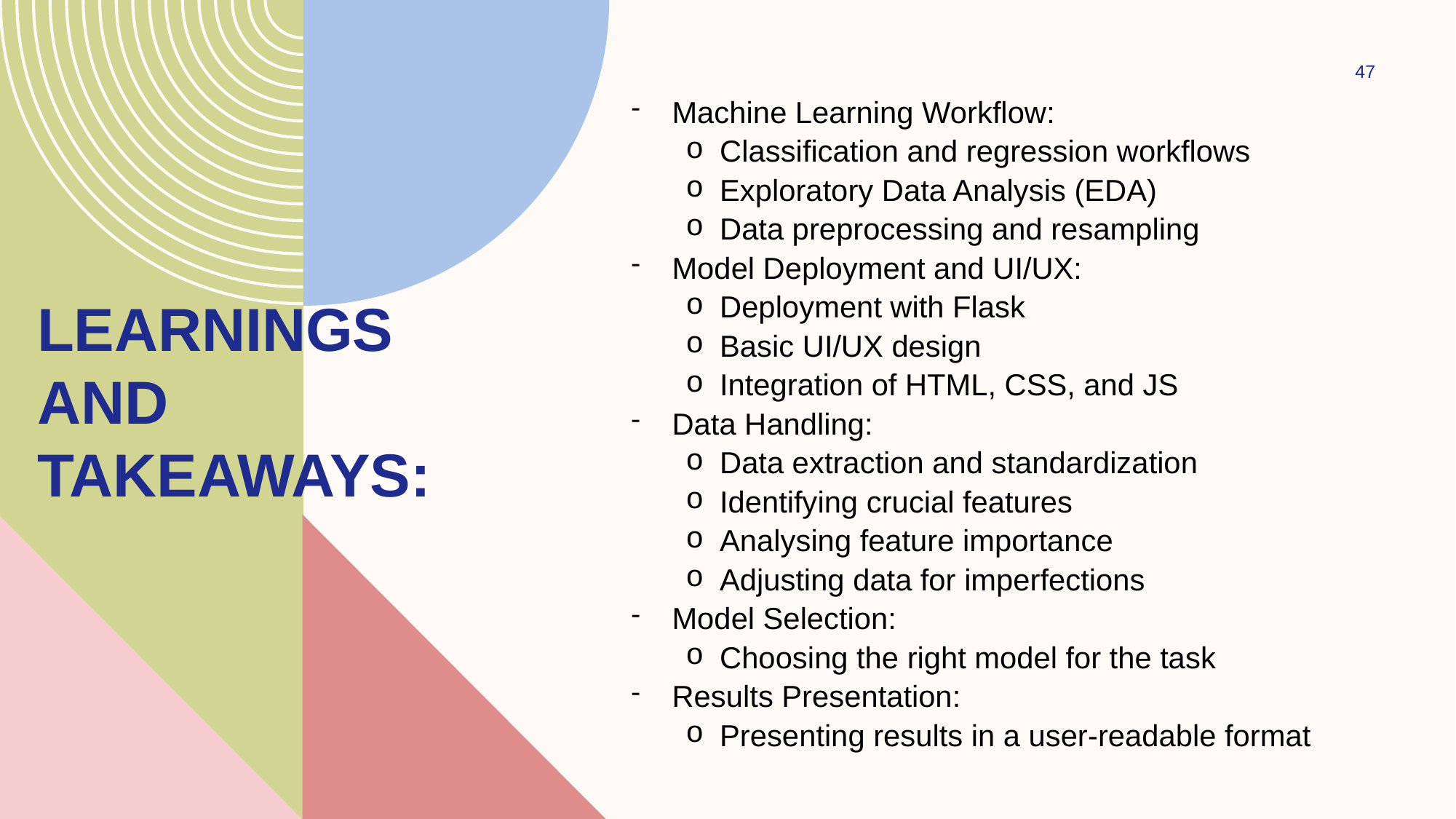

47
Machine Learning Workflow:
Classification and regression workflows
Exploratory Data Analysis (EDA)
Data preprocessing and resampling
Model Deployment and UI/UX:
Deployment with Flask
Basic UI/UX design
Integration of HTML, CSS, and JS
Data Handling:
Data extraction and standardization
Identifying crucial features
Analysing feature importance
Adjusting data for imperfections
Model Selection:
Choosing the right model for the task
Results Presentation:
Presenting results in a user-readable format
# Learnings and Takeaways: